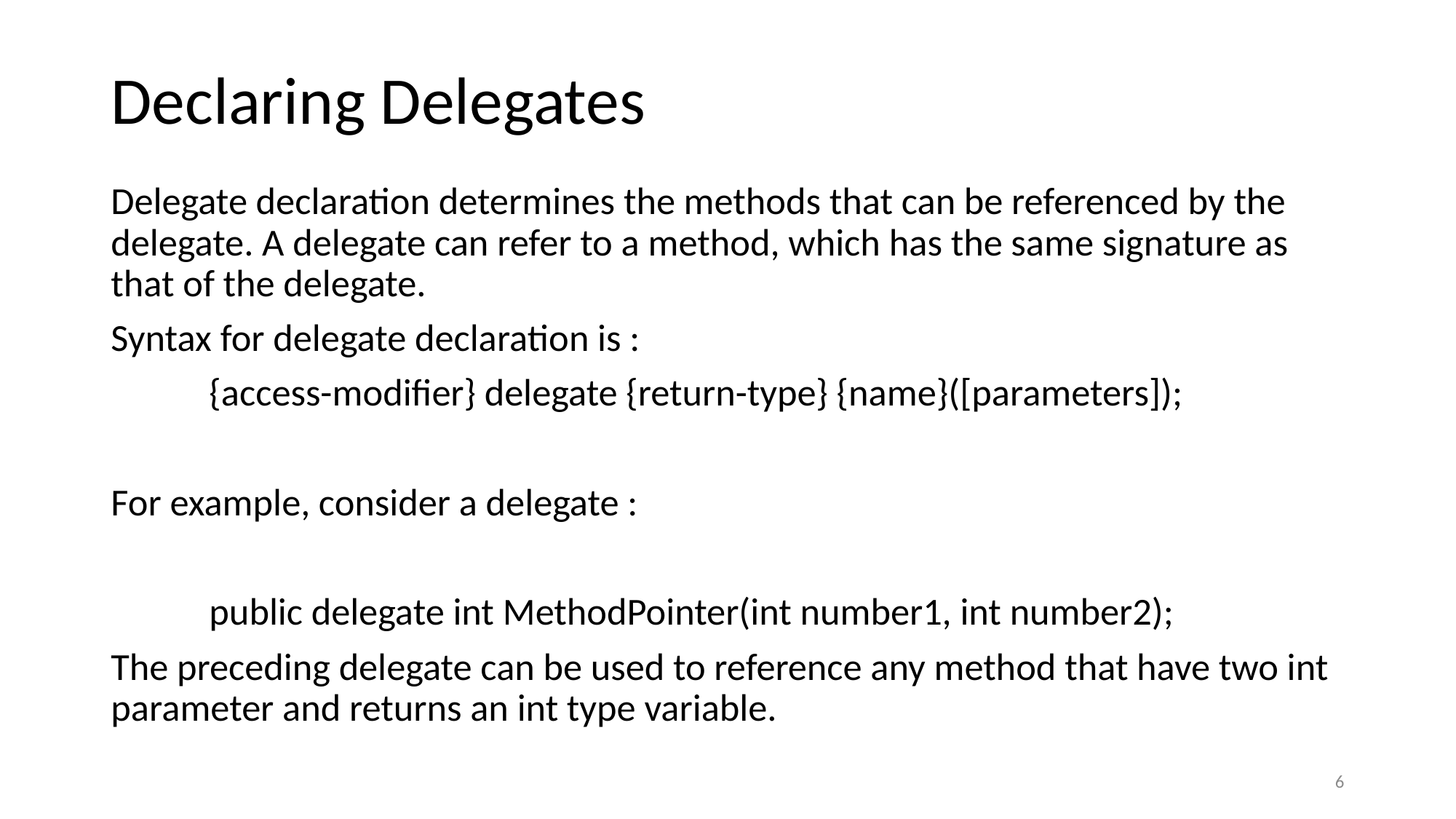

# Declaring Delegates
Delegate declaration determines the methods that can be referenced by the delegate. A delegate can refer to a method, which has the same signature as that of the delegate.
Syntax for delegate declaration is :
	{access-modifier} delegate {return-type} {name}([parameters]);

For example, consider a delegate :

	public delegate int MethodPointer(int number1, int number2);
The preceding delegate can be used to reference any method that have two int parameter and returns an int type variable.

6